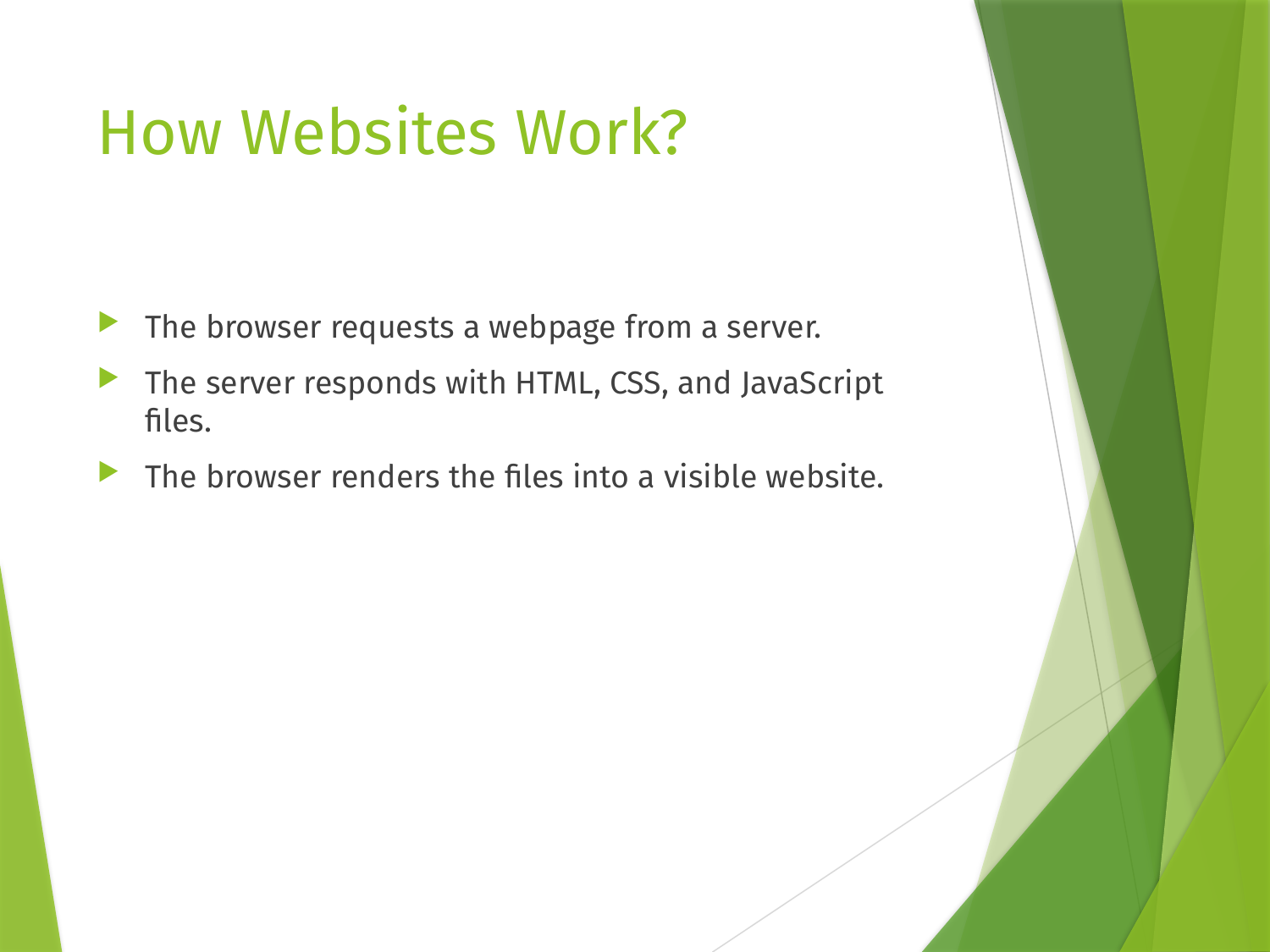

# How Websites Work?
The browser requests a webpage from a server.
The server responds with HTML, CSS, and JavaScript files.
The browser renders the files into a visible website.